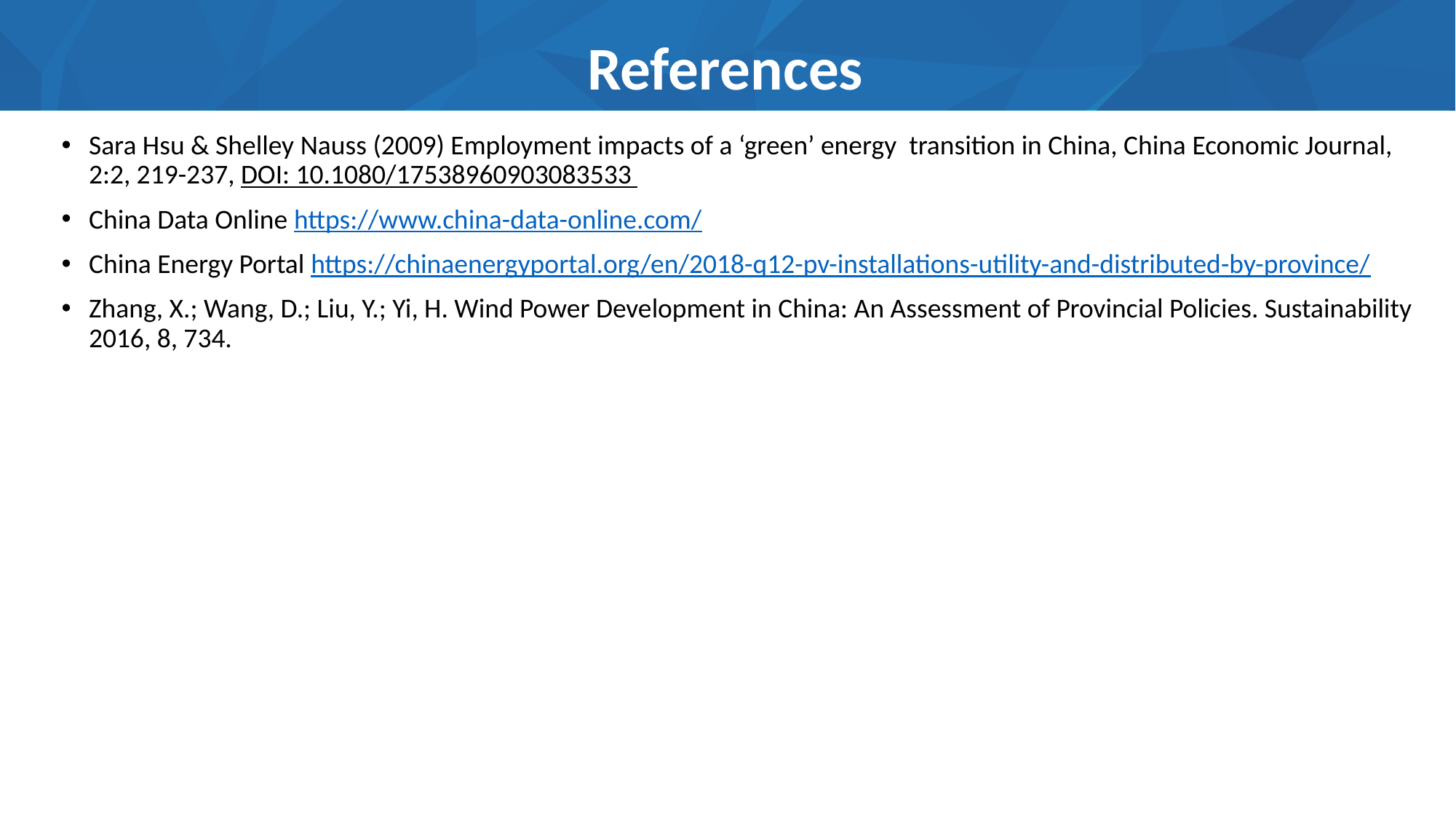

# References
Sara Hsu & Shelley Nauss (2009) Employment impacts of a ‘green’ energy  transition in China, China Economic Journal, 2:2, 219-237, DOI: 10.1080/17538960903083533
China Data Online https://www.china-data-online.com/
China Energy Portal https://chinaenergyportal.org/en/2018-q12-pv-installations-utility-and-distributed-by-province/
Zhang, X.; Wang, D.; Liu, Y.; Yi, H. Wind Power Development in China: An Assessment of Provincial Policies. Sustainability 2016, 8, 734.